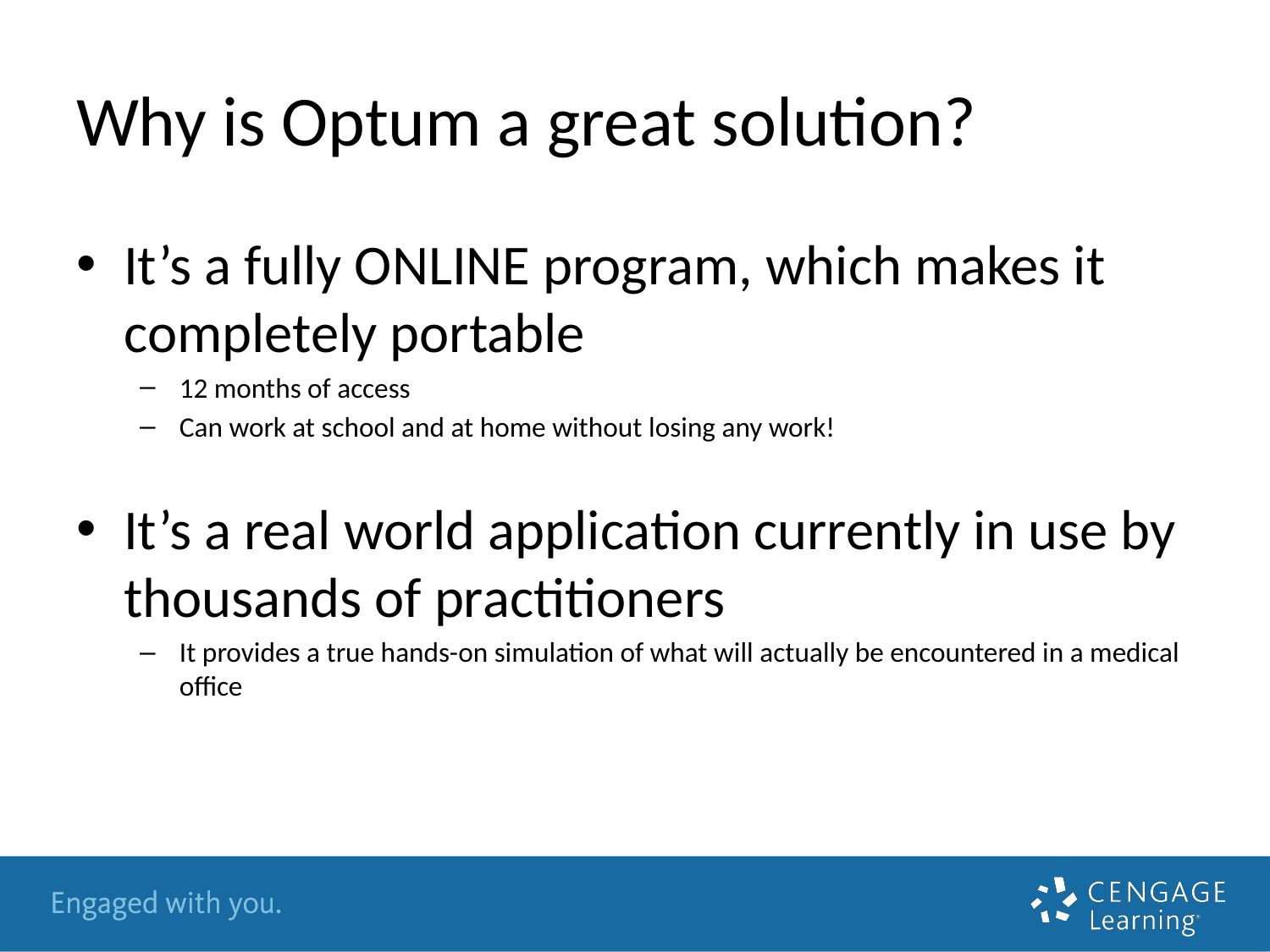

# Why is Optum a great solution?
It’s a fully ONLINE program, which makes it completely portable
12 months of access
Can work at school and at home without losing any work!

It’s a real world application currently in use by thousands of practitioners
It provides a true hands-on simulation of what will actually be encountered in a medical office